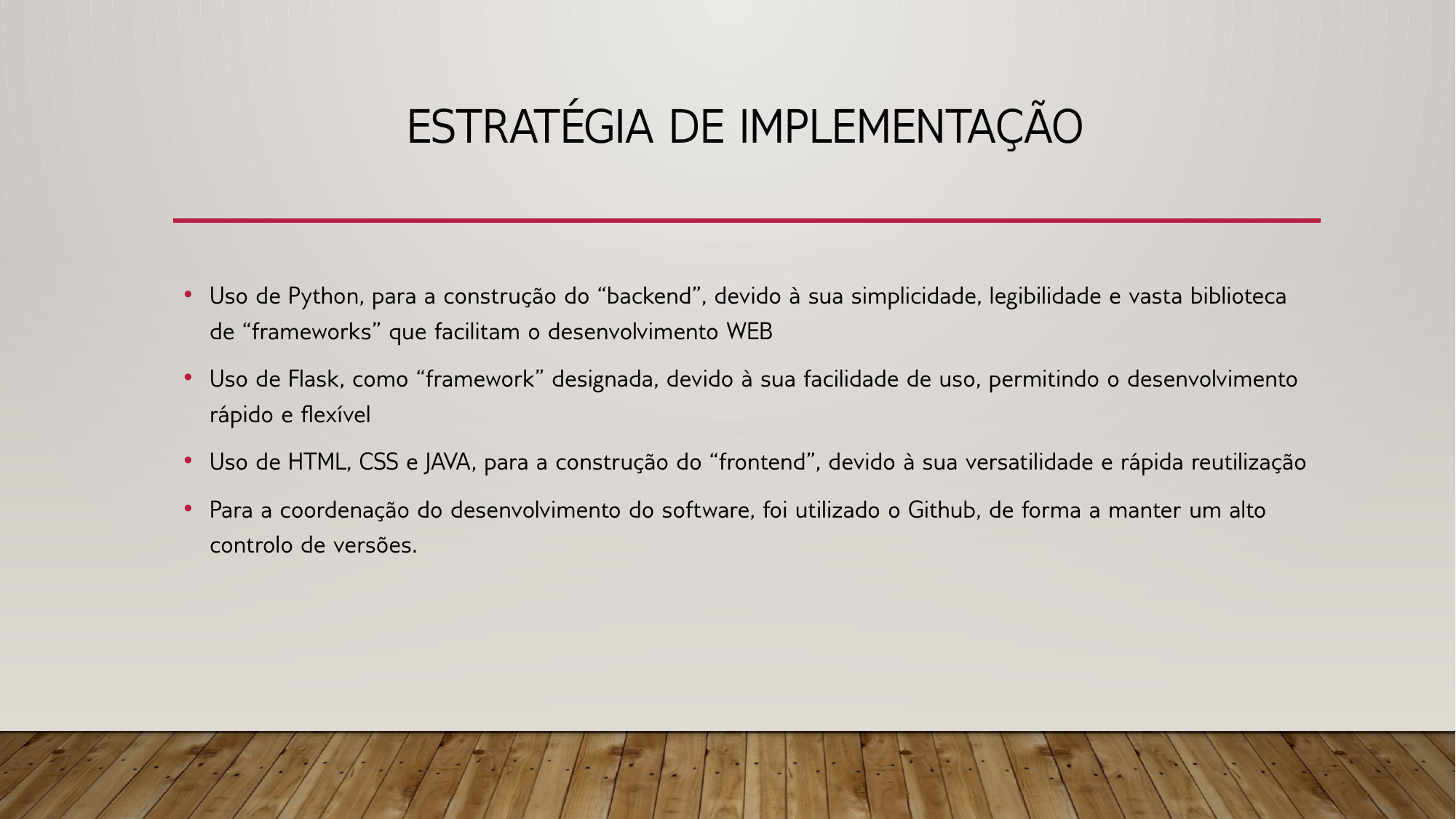

# Estratégia de implementação
Uso de Python, para a construção do “backend”, devido à sua simplicidade, legibilidade e vasta biblioteca de “frameworks” que facilitam o desenvolvimento WEB
Uso de Flask, como “framework” designada, devido à sua facilidade de uso, permitindo o desenvolvimento rápido e flexível
Uso de HTML, CSS e JAVA, para a construção do “frontend”, devido à sua versatilidade e rápida reutilização
Para a coordenação do desenvolvimento do software, foi utilizado o Github, de forma a manter um alto controlo de versões.